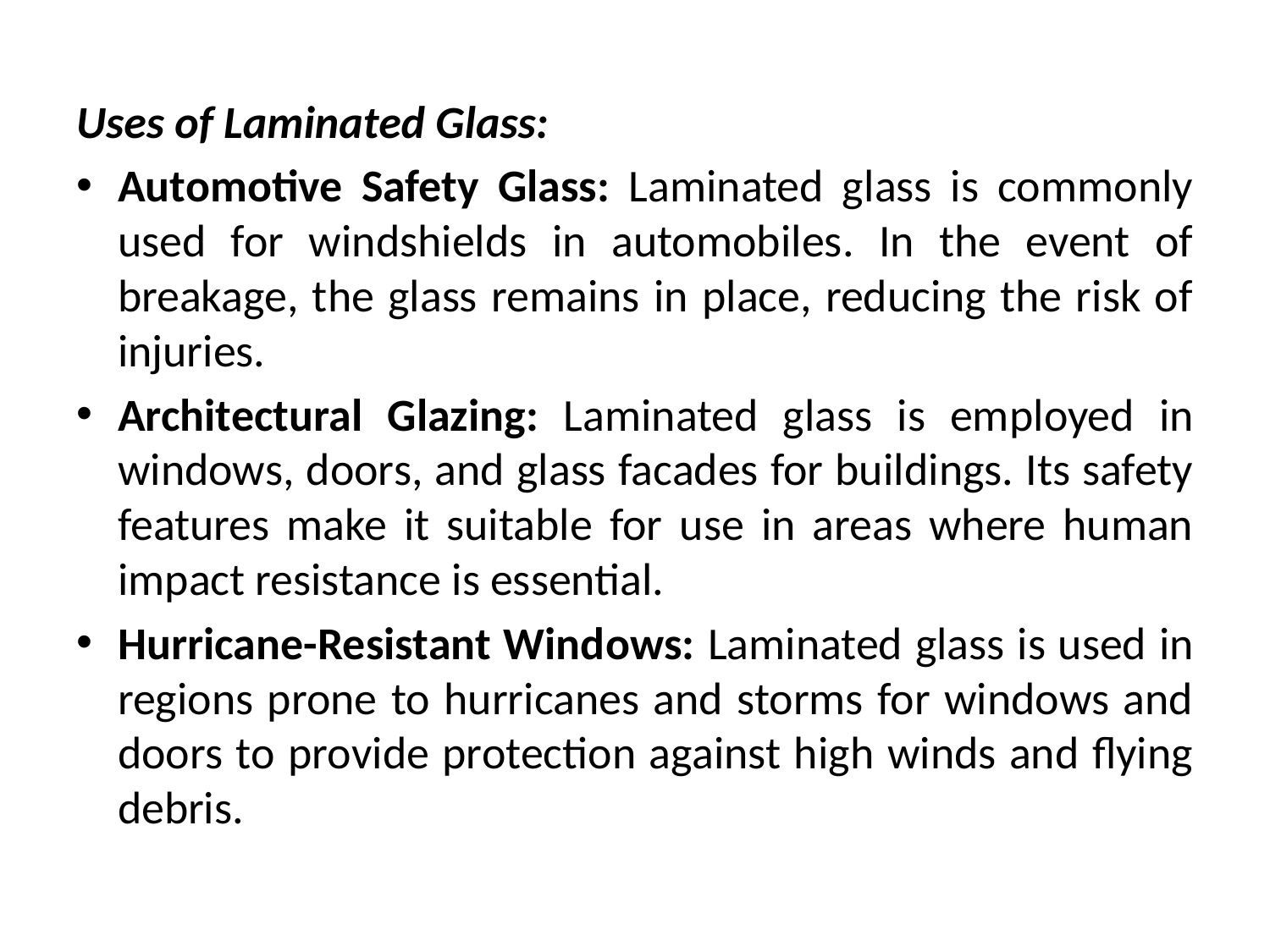

Uses of Laminated Glass:
Automotive Safety Glass: Laminated glass is commonly used for windshields in automobiles. In the event of breakage, the glass remains in place, reducing the risk of injuries.
Architectural Glazing: Laminated glass is employed in windows, doors, and glass facades for buildings. Its safety features make it suitable for use in areas where human impact resistance is essential.
Hurricane-Resistant Windows: Laminated glass is used in regions prone to hurricanes and storms for windows and doors to provide protection against high winds and flying debris.